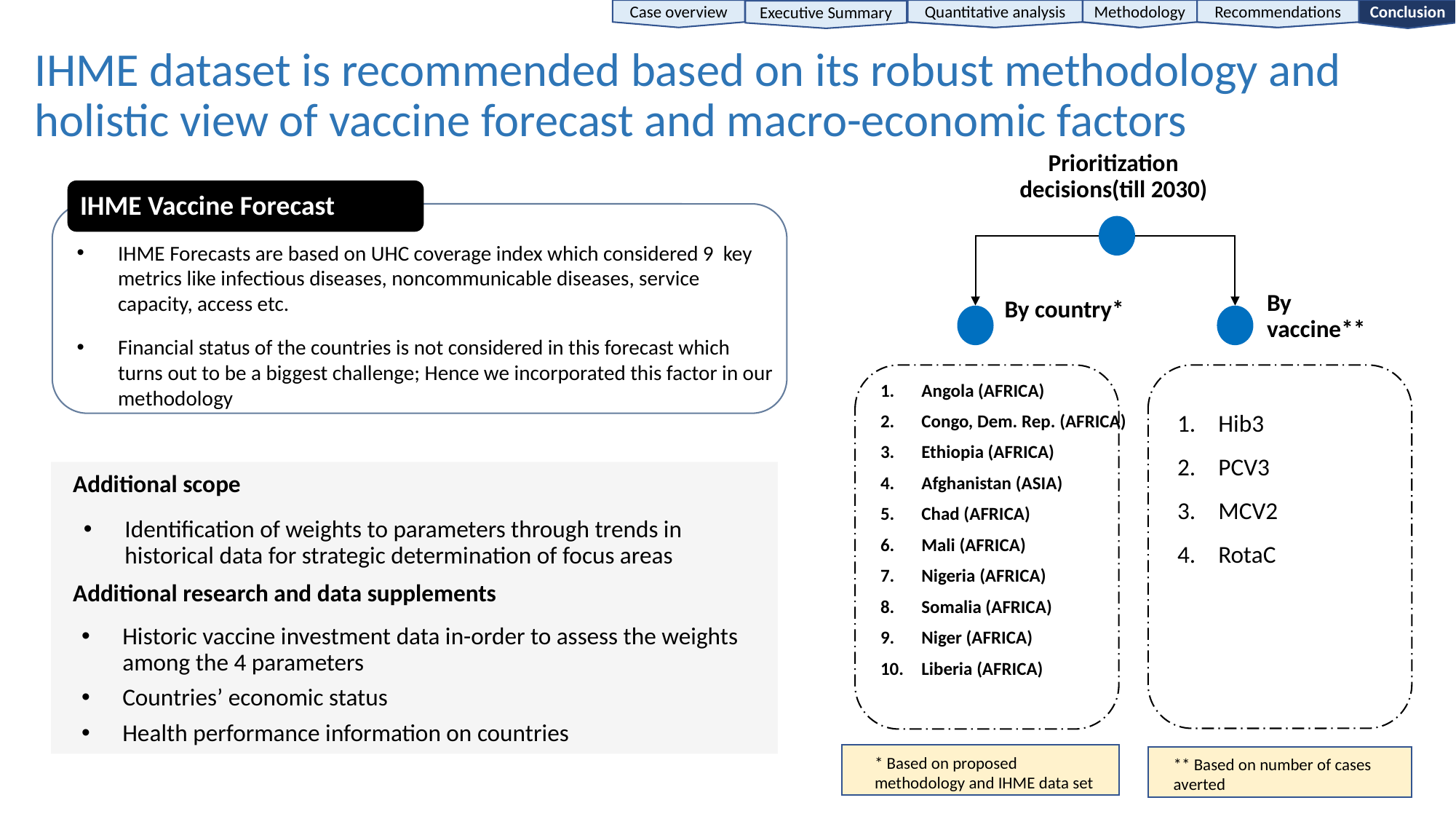

Quantitative analysis
Quantitative analysis
Methodology
Methodology
Case overview
Recommendations
Recommendations
Conclusion
Conclusion
Executive Summary
IHME dataset is recommended based on its robust methodology and holistic view of vaccine forecast and macro-economic factors
Prioritization decisions(till 2030)

IHME Vaccine Forecast

IHME Forecasts are based on UHC coverage index which considered 9  key metrics like infectious diseases, noncommunicable diseases, service capacity, access etc.
Financial status of the countries is not considered in this forecast which turns out to be a biggest challenge; Hence we incorporated this factor in our methodology
By vaccine**
 By country*

Angola (AFRICA)
Congo, Dem. Rep. (AFRICA)
Ethiopia (AFRICA)
Afghanistan (ASIA)
Chad (AFRICA)
Mali (AFRICA)
Nigeria (AFRICA)
Somalia (AFRICA)
Niger (AFRICA)
Liberia (AFRICA)

Hib3
PCV3
MCV2
RotaC

Additional scope
Identification of weights to parameters through trends in historical data for strategic determination of focus areas
Additional research and data supplements
Historic vaccine investment data in-order to assess the weights among the 4 parameters
Countries’ economic status
Health performance information on countries

* Based on proposed  methodology and IHME data set

** Based on number of cases averted